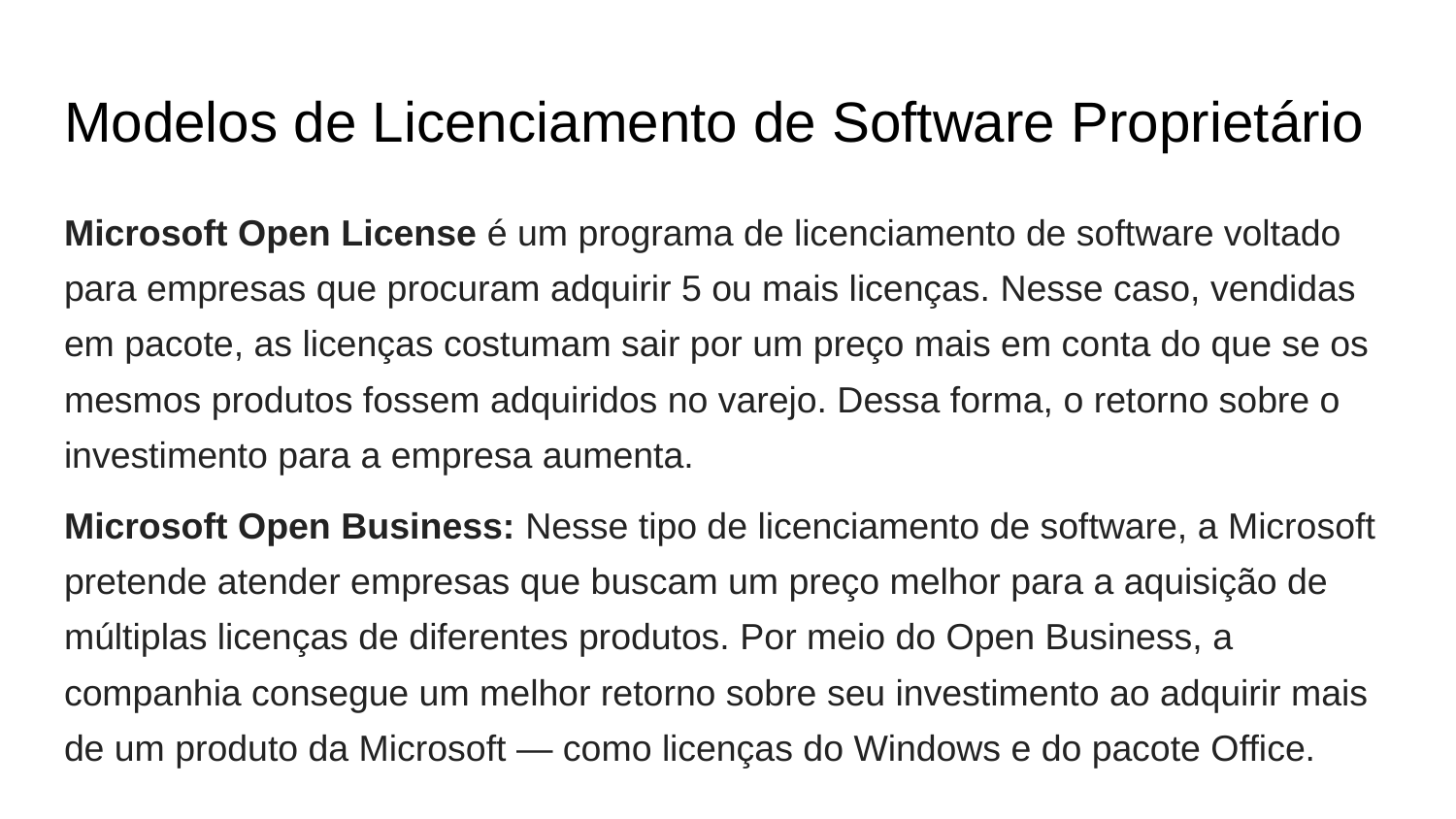

# Modelos de Licenciamento de Software Proprietário
Microsoft Open License é um programa de licenciamento de software voltado para empresas que procuram adquirir 5 ou mais licenças. Nesse caso, vendidas em pacote, as licenças costumam sair por um preço mais em conta do que se os mesmos produtos fossem adquiridos no varejo. Dessa forma, o retorno sobre o investimento para a empresa aumenta.
Microsoft Open Business: Nesse tipo de licenciamento de software, a Microsoft pretende atender empresas que buscam um preço melhor para a aquisição de múltiplas licenças de diferentes produtos. Por meio do Open Business, a companhia consegue um melhor retorno sobre seu investimento ao adquirir mais de um produto da Microsoft — como licenças do Windows e do pacote Office.